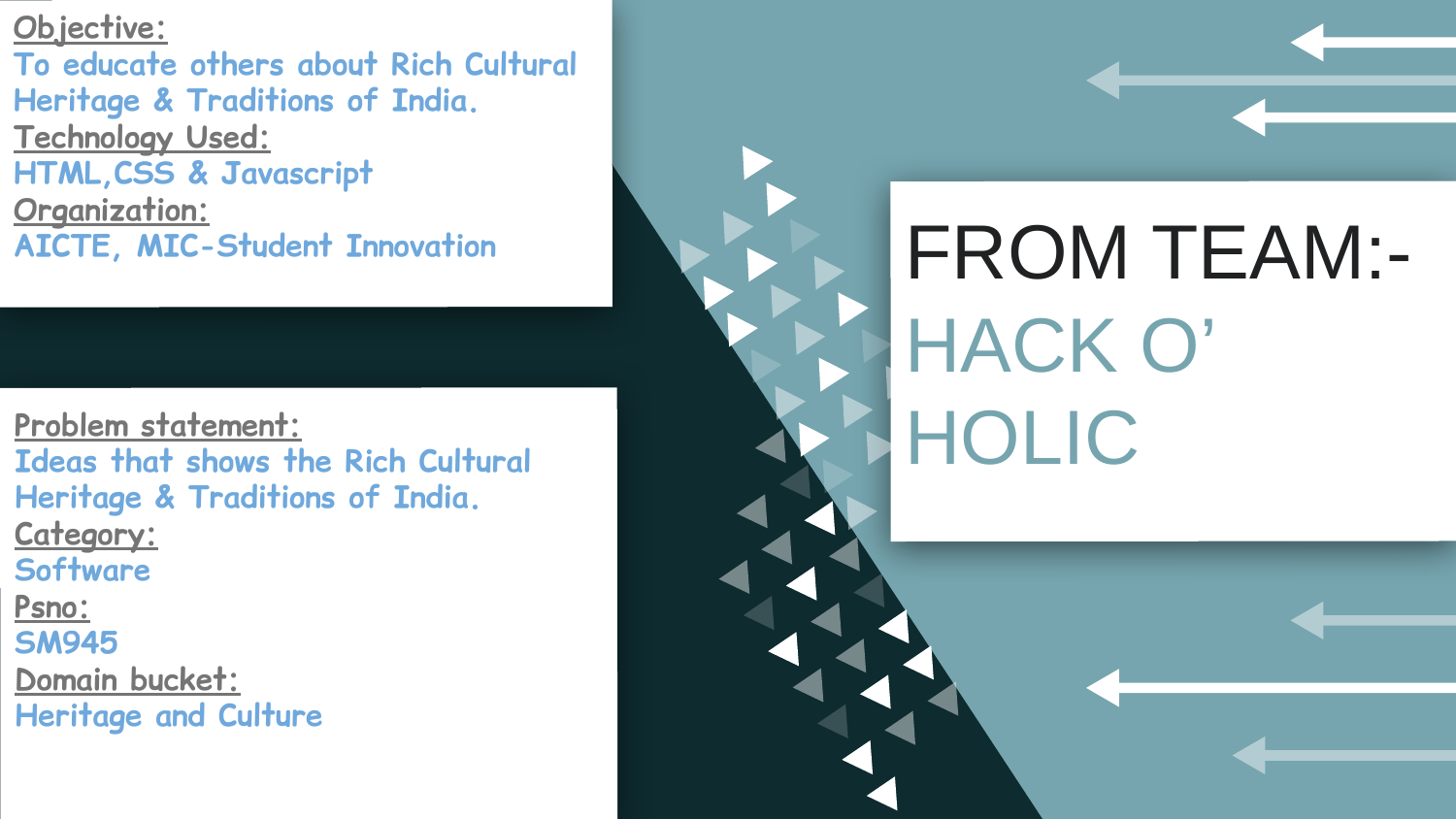

Objective:
To educate others about Rich Cultural Heritage & Traditions of India.
Technology Used:
HTML,CSS & Javascript
Organization:
AICTE, MIC-Student Innovation

FROM TEAM:-
HACK O’ HOLIC

Problem statement:
Ideas that shows the Rich Cultural Heritage & Traditions of India.
Category:
Software
Psno:
SM945
Domain bucket:
Heritage and Culture